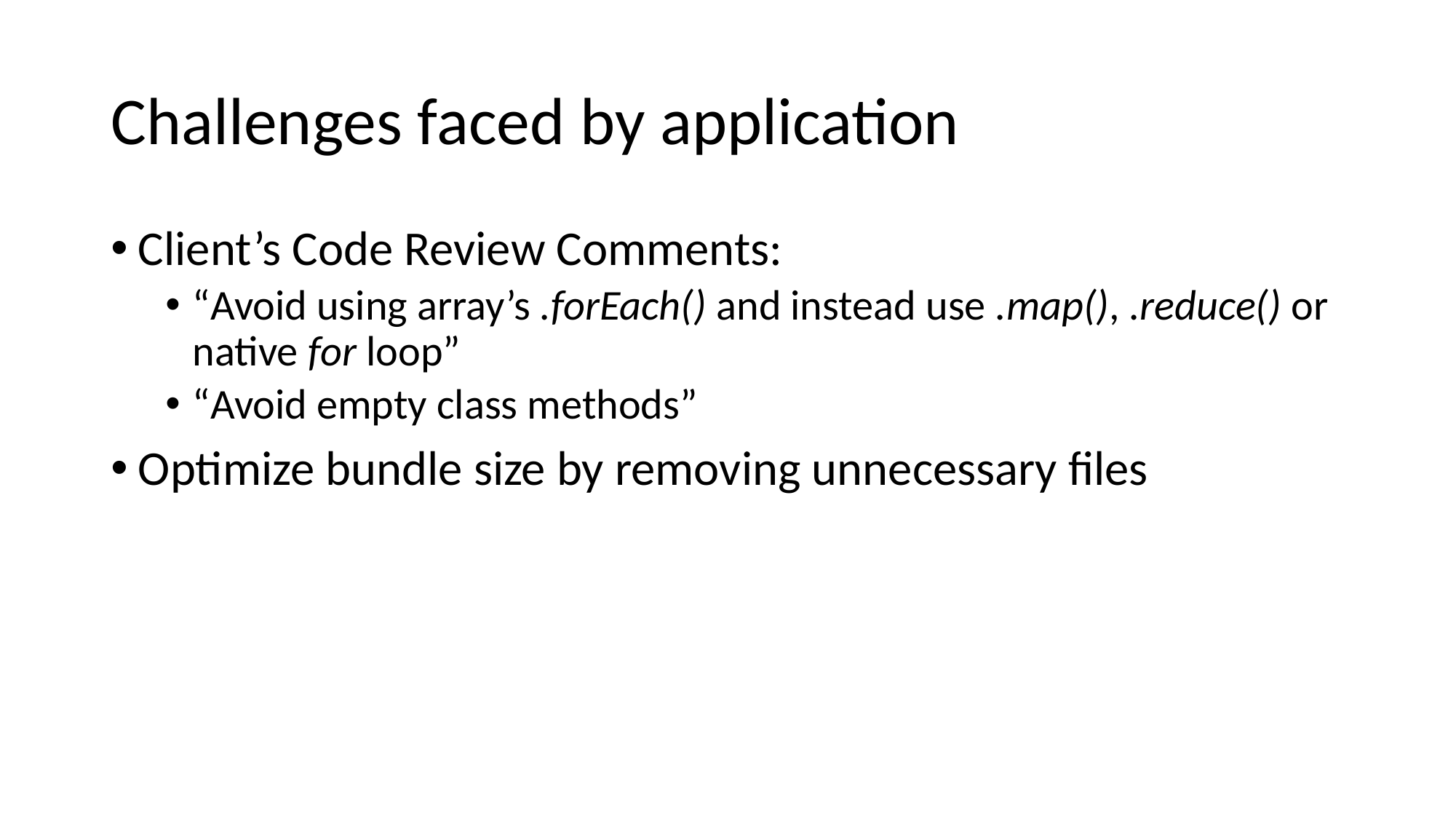

# Challenges faced by application
Client’s Code Review Comments:
“Avoid using array’s .forEach() and instead use .map(), .reduce() or native for loop”
“Avoid empty class methods”
Optimize bundle size by removing unnecessary files